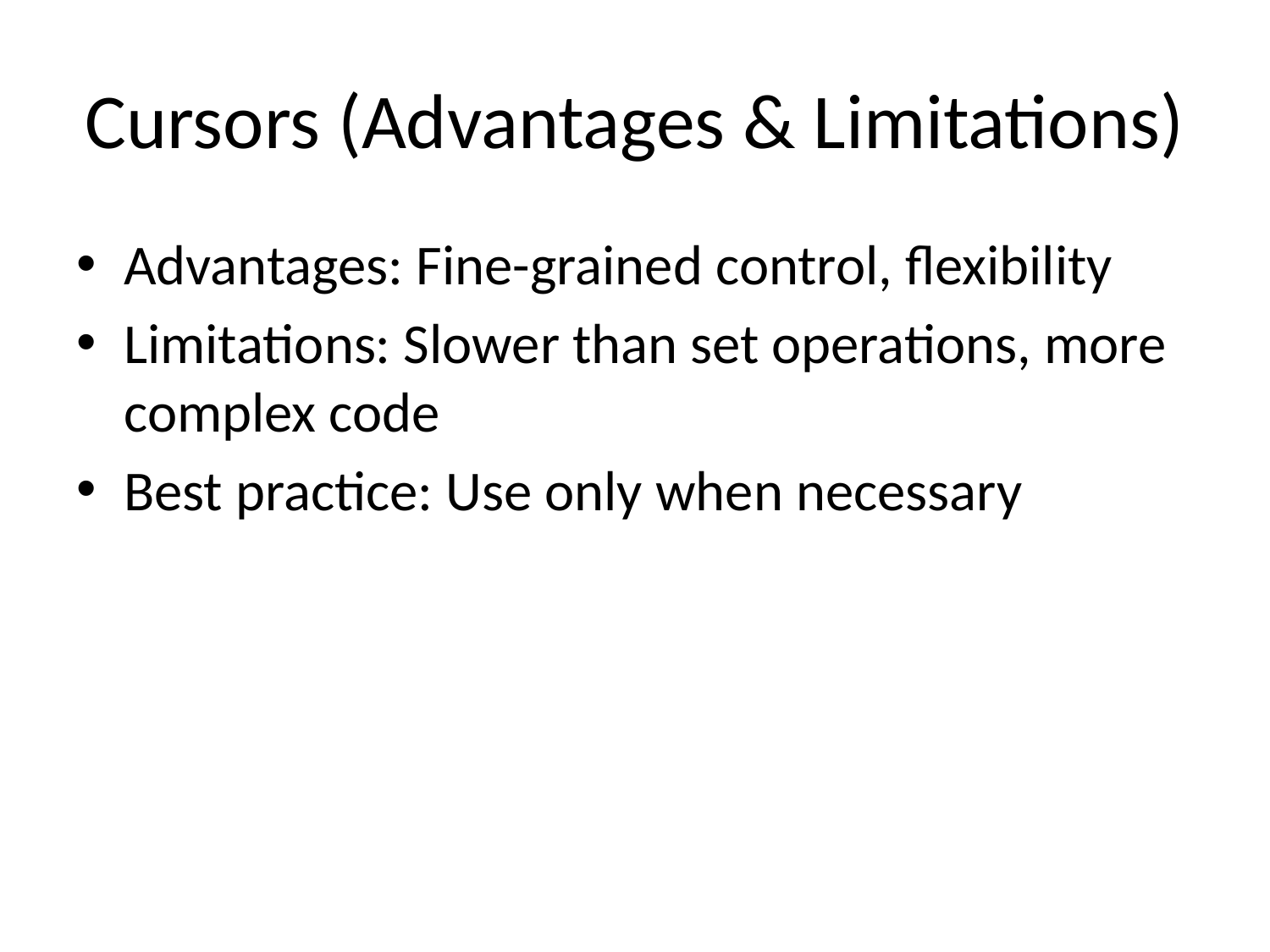

# Cursors (Advantages & Limitations)
Advantages: Fine-grained control, flexibility
Limitations: Slower than set operations, more complex code
Best practice: Use only when necessary